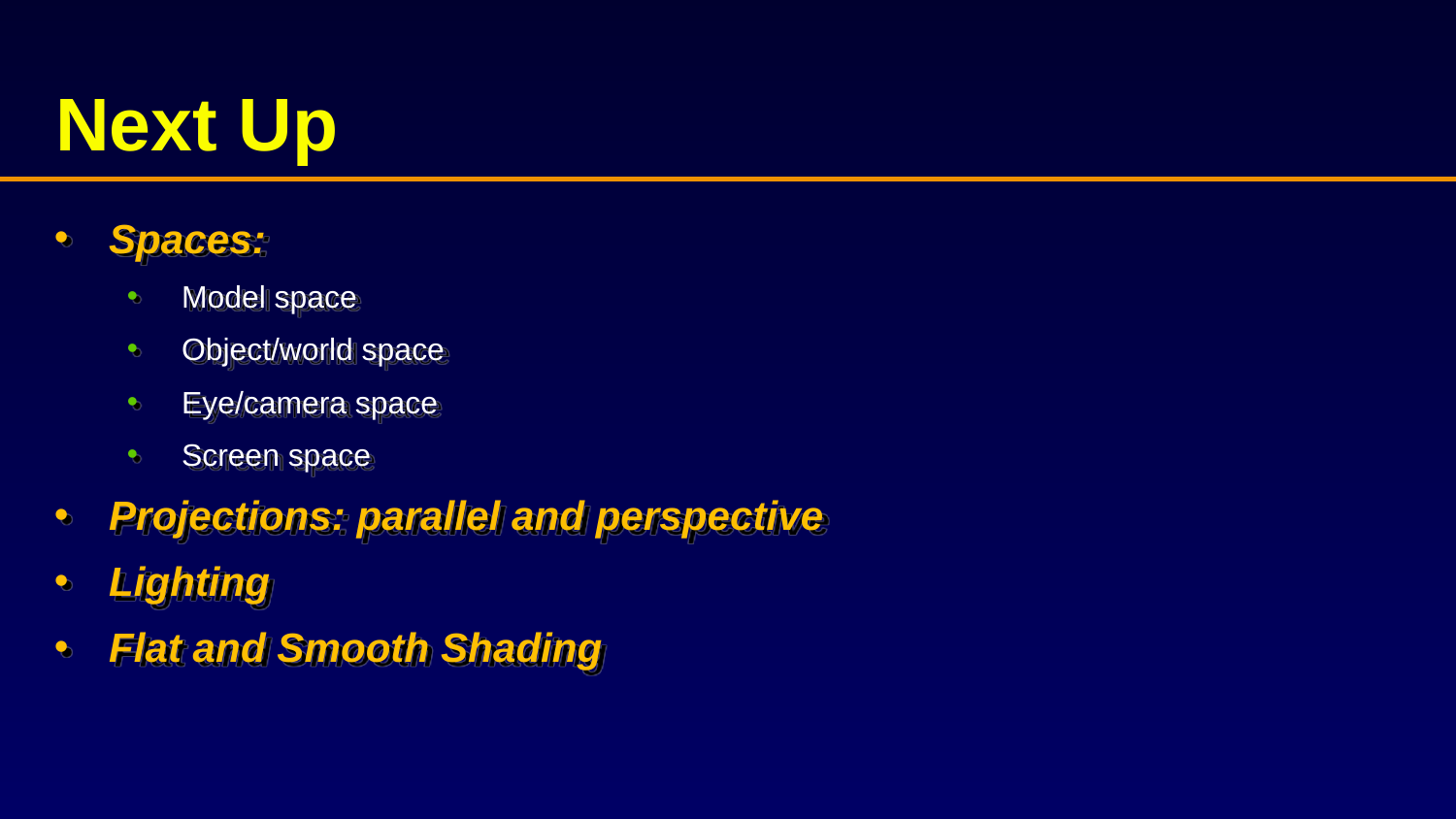

# Next Up
Spaces:
Model space
Object/world space
Eye/camera space
Screen space
Projections: parallel and perspective
Lighting
Flat and Smooth Shading